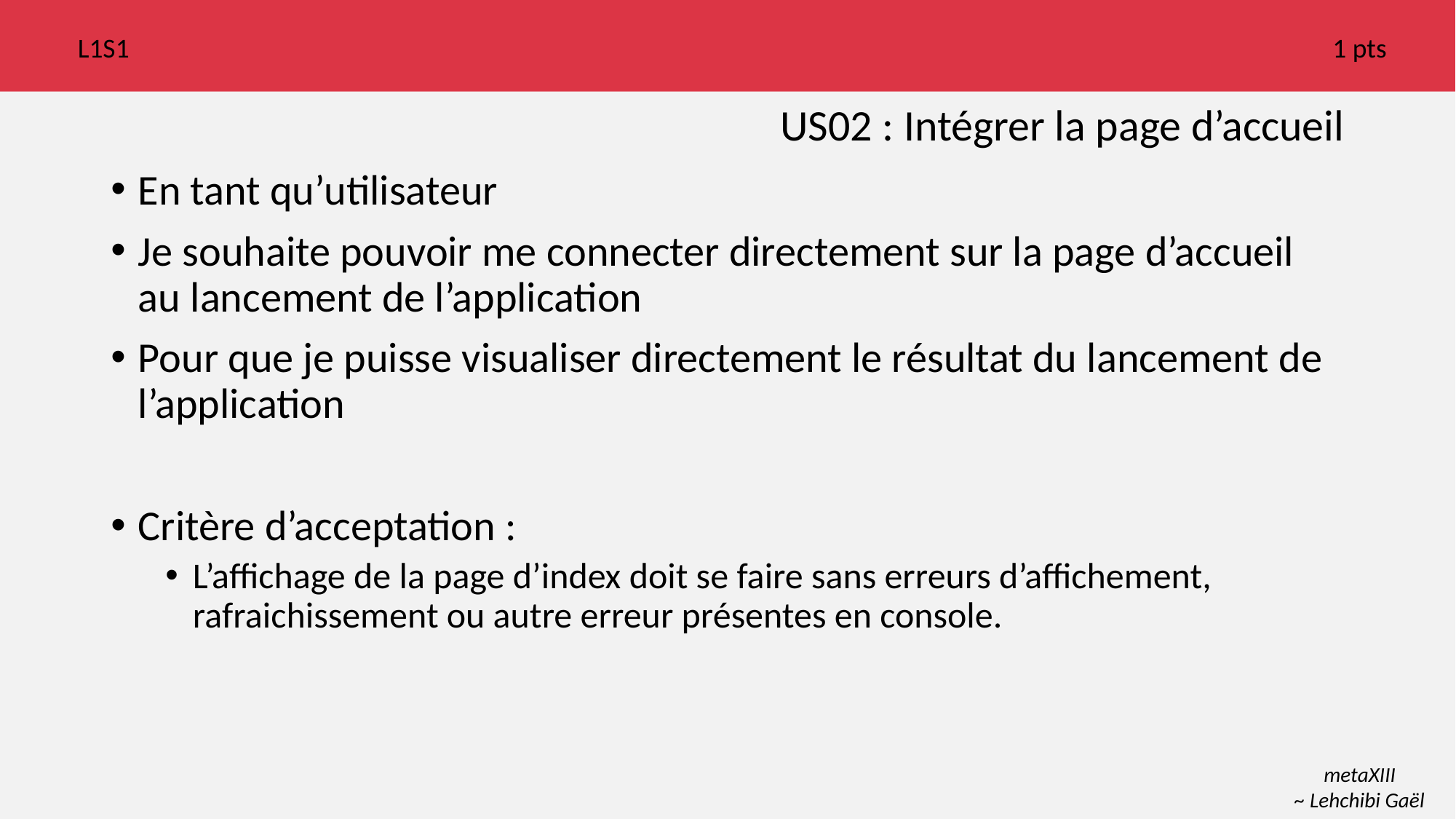

L1S1
1 pts

# US02 : Intégrer la page d’accueil
En tant qu’utilisateur
Je souhaite pouvoir me connecter directement sur la page d’accueil au lancement de l’application
Pour que je puisse visualiser directement le résultat du lancement de l’application

Critère d’acceptation :
L’affichage de la page d’index doit se faire sans erreurs d’affichement, rafraichissement ou autre erreur présentes en console.
metaXIII
~ Lehchibi Gaël